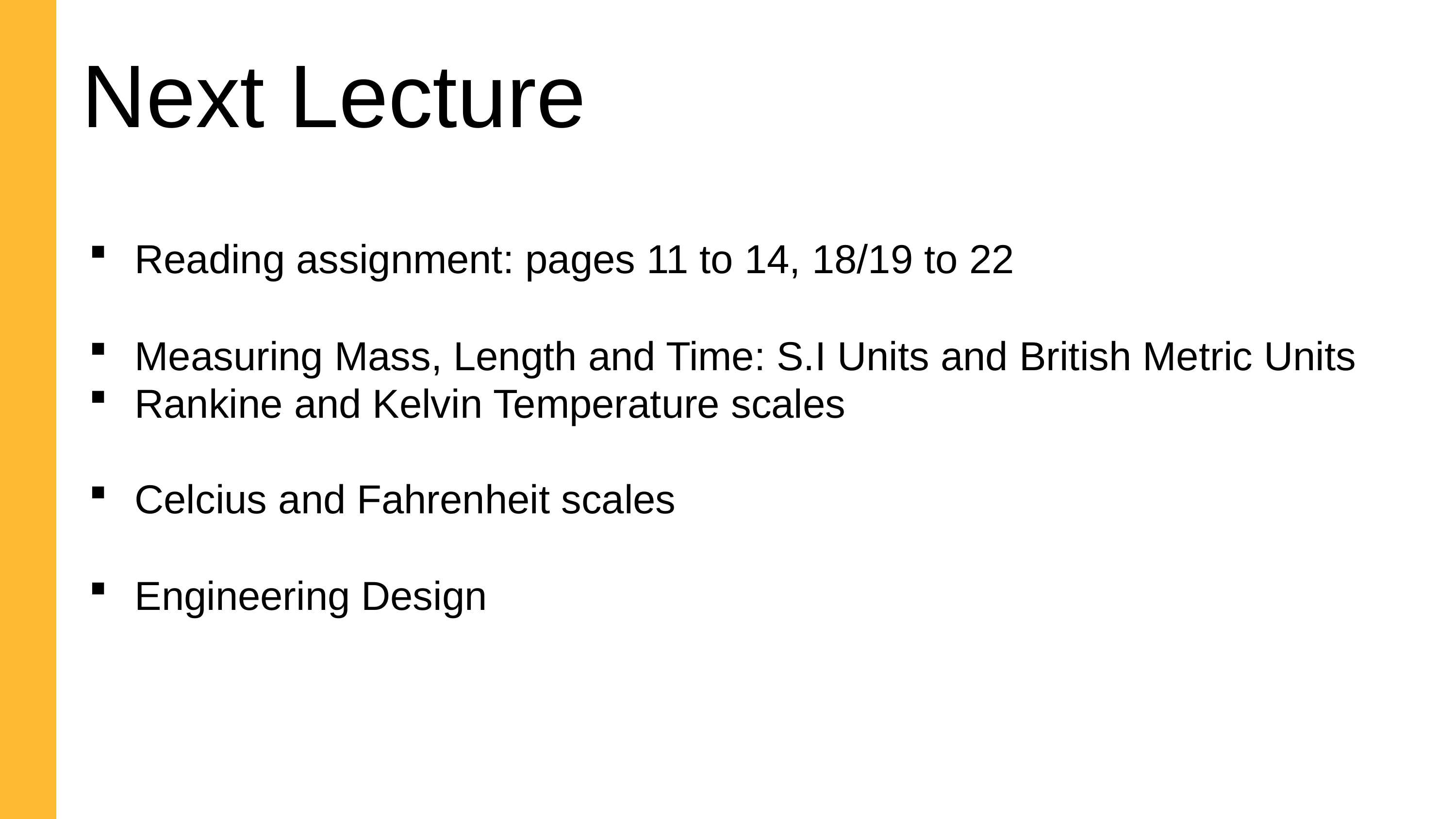

Next Lecture

Reading assignment: pages 11 to 14, 18/19 to 22

Measuring Mass, Length and Time: S.I Units and British Metric Units
Rankine and Kelvin Temperature scales

Celcius and Fahrenheit scales

Engineering Design